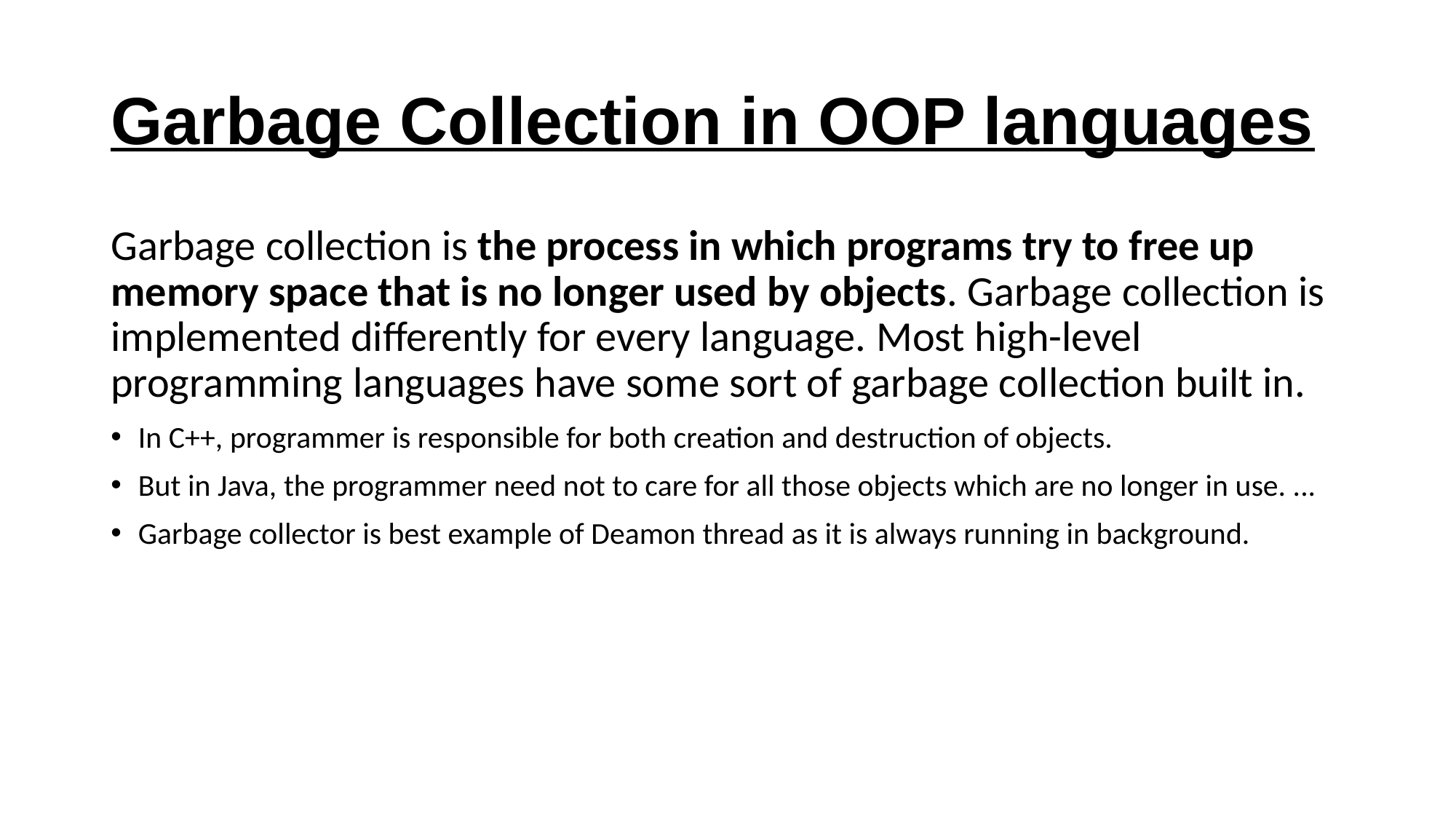

# Garbage Collection in OOP languages
Garbage collection is the process in which programs try to free up memory space that is no longer used by objects. Garbage collection is implemented differently for every language. Most high-level programming languages have some sort of garbage collection built in.
In C++, programmer is responsible for both creation and destruction of objects.
But in Java, the programmer need not to care for all those objects which are no longer in use. ...
Garbage collector is best example of Deamon thread as it is always running in background.